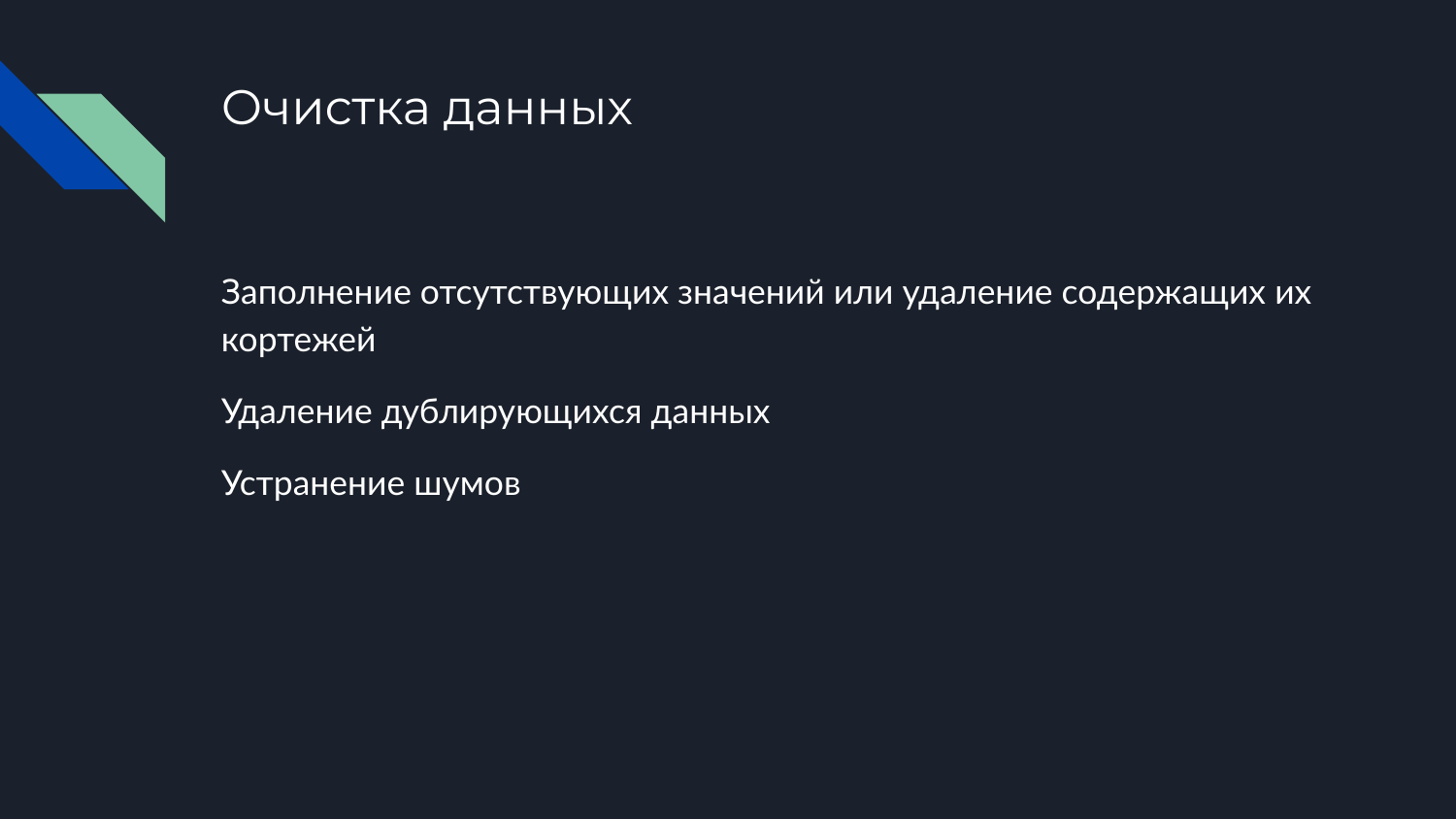

# Очистка данных
Заполнение отсутствующих значений или удаление содержащих их кортежей
Удаление дублирующихся данных
Устранение шумов